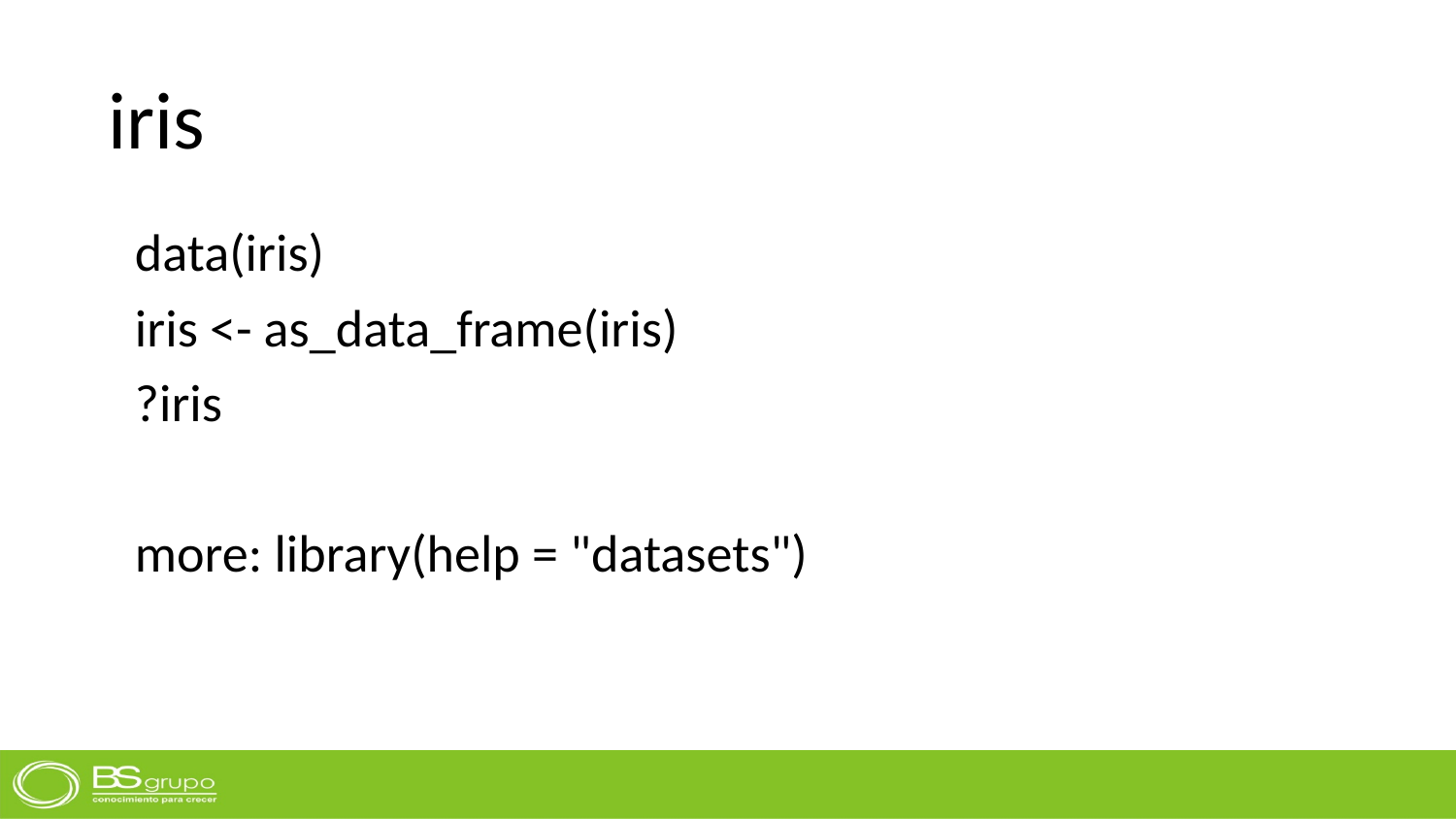

# iris
data(iris)
iris <- as_data_frame(iris)
?iris

more: library(help = "datasets")